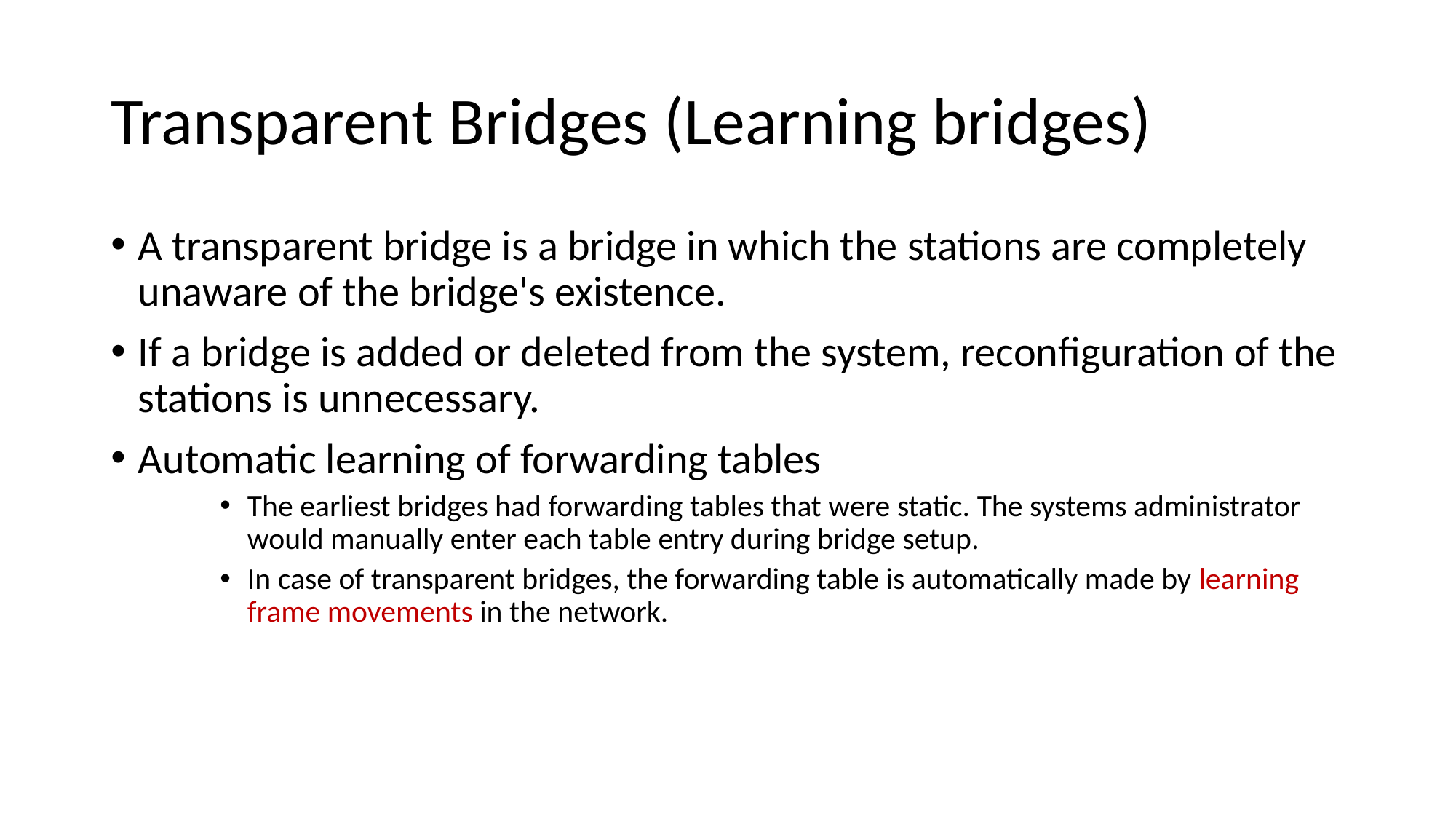

# Transparent Bridges (Learning bridges)
A transparent bridge is a bridge in which the stations are completely unaware of the bridge's existence.
If a bridge is added or deleted from the system, reconfiguration of the stations is unnecessary.
Automatic learning of forwarding tables
The earliest bridges had forwarding tables that were static. The systems administrator would manually enter each table entry during bridge setup.
In case of transparent bridges, the forwarding table is automatically made by learning frame movements in the network.